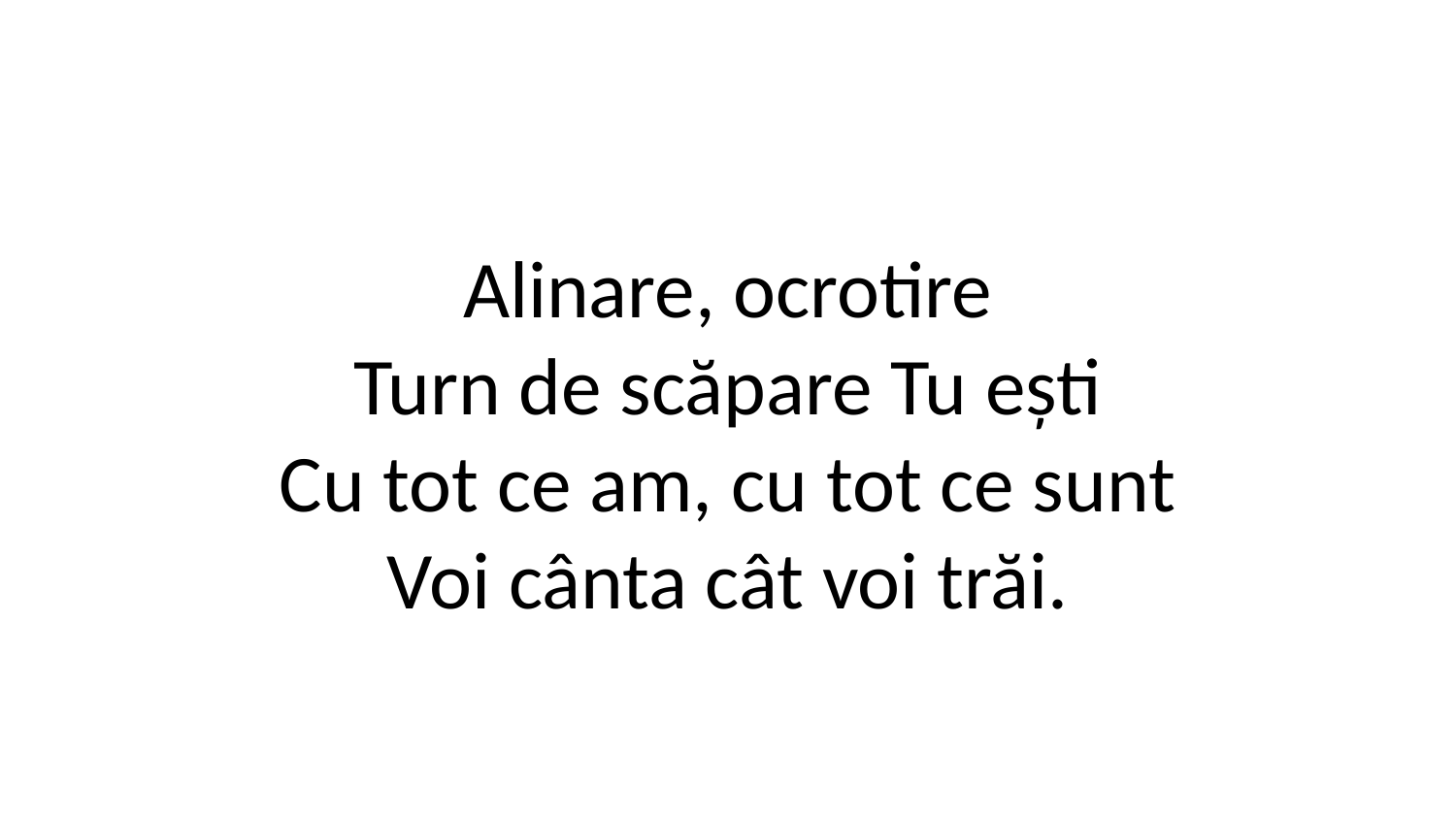

Alinare, ocrotire
Turn de scăpare Tu ești
Cu tot ce am, cu tot ce sunt
Voi cânta cât voi trăi.